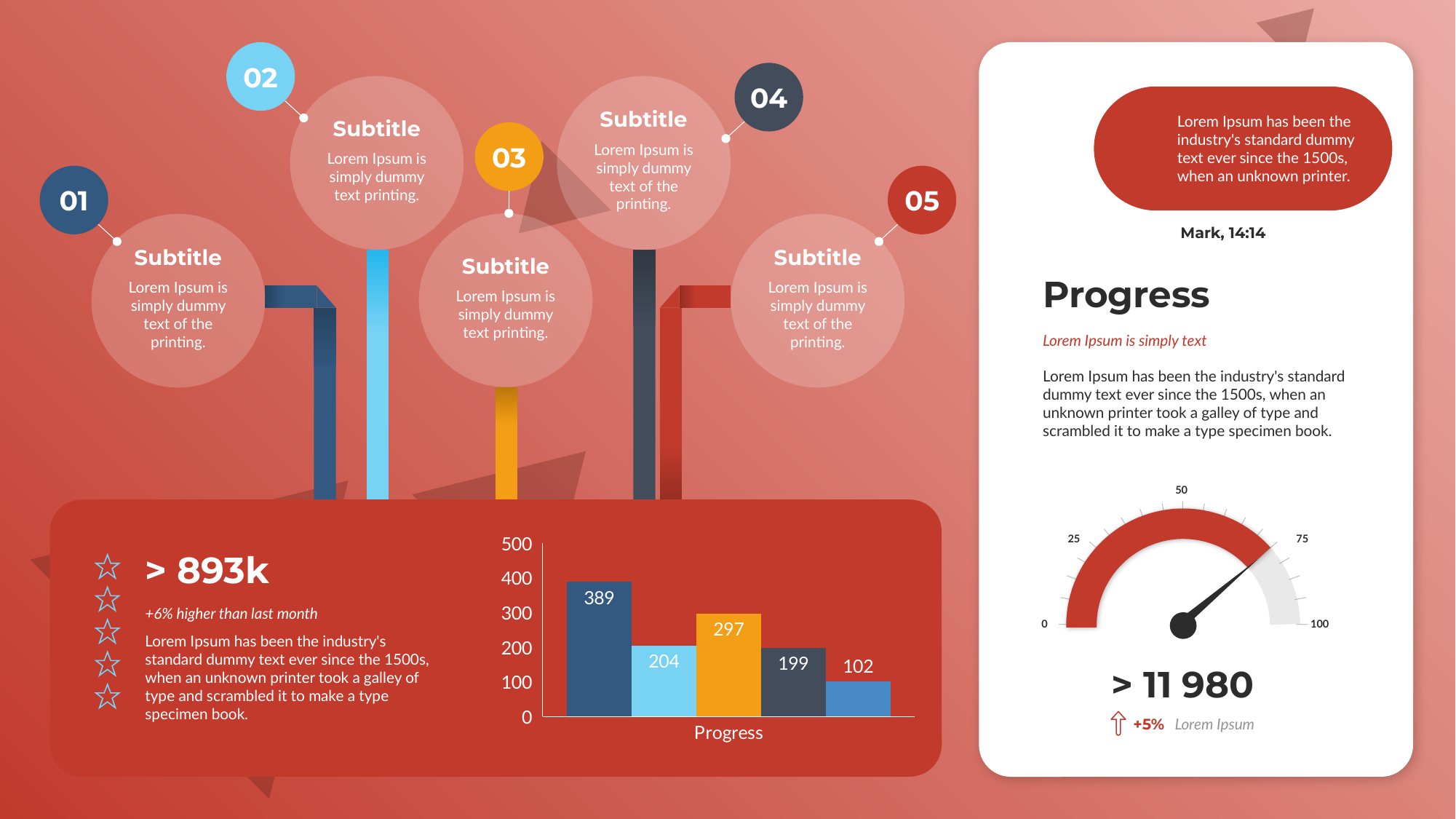

02

04

Subtitle
Lorem Ipsum is simply dummy text printing.
Subtitle
Lorem Ipsum is simply dummy text of the printing.

Lorem Ipsum has been the industry's standard dummy text ever since the 1500s, when an unknown printer.
03
01
05
Subtitle
Lorem Ipsum is simply dummy text printing.
Subtitle
Lorem Ipsum is simply dummy text of the printing.
Subtitle
Lorem Ipsum is simply dummy text of the printing.
Mark, 14:14
Progress

Lorem Ipsum is simply text
Lorem Ipsum has been the industry's standard dummy text ever since the 1500s, when an unknown printer took a galley of type and scrambled it to make a type specimen book.

50
25
75
0
100

### Chart

| Category | Stage I | Stage II | Stage III | Stage IV | Stages V |
|---|---|---|---|---|---|
| Progress | 389.0 | 204.0 | 297.0 | 199.0 | 102.0 |
> 893k

+6% higher than last month
Lorem Ipsum has been the industry's standard dummy text ever since the 1500s, when an unknown printer took a galley of type and scrambled it to make a type specimen book.

> 11 980

+5%
Lorem Ipsum